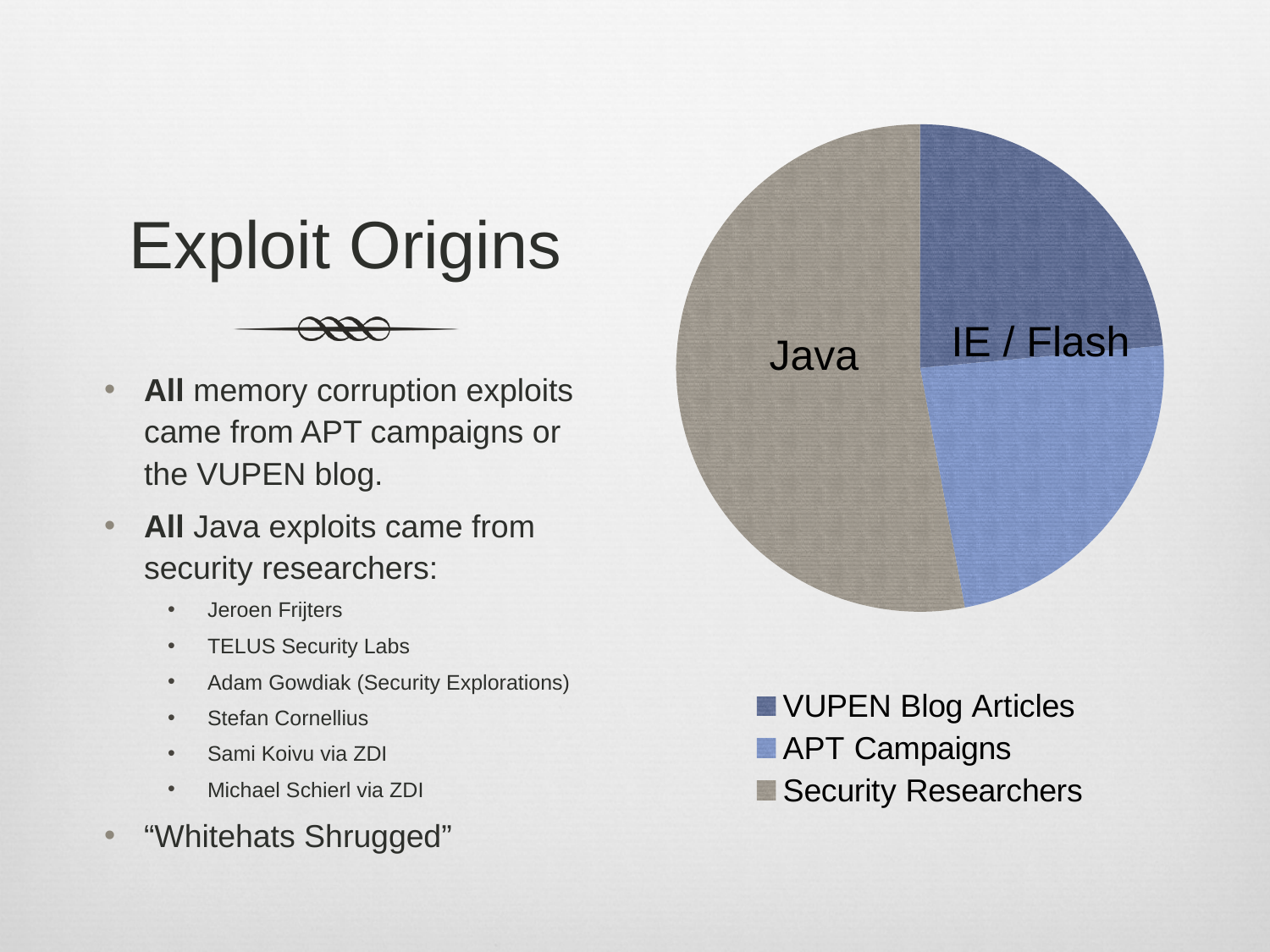

### Chart

| Category | Sales |
|---|---|
| VUPEN Blog Articles | 4.0 |
| APT Campaigns | 4.0 |
| Security Researchers | 9.0 |
# Exploit Origins
IE / Flash
Java
All memory corruption exploits came from APT campaigns or the VUPEN blog.
All Java exploits came from security researchers:
Jeroen Frijters
TELUS Security Labs
Adam Gowdiak (Security Explorations)
Stefan Cornellius
Sami Koivu via ZDI
Michael Schierl via ZDI
“Whitehats Shrugged”